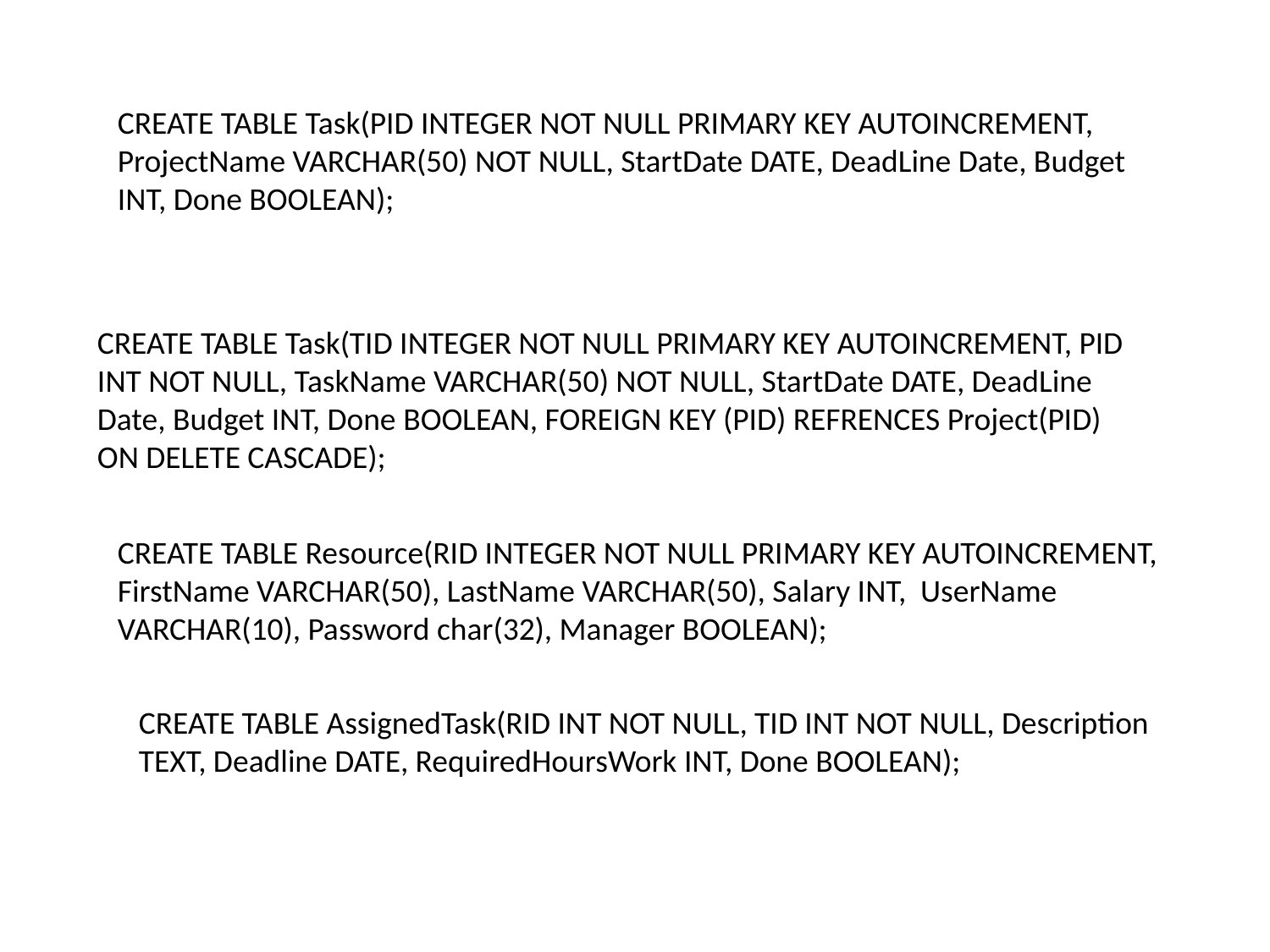

CREATE TABLE Task(PID INTEGER NOT NULL PRIMARY KEY AUTOINCREMENT, ProjectName VARCHAR(50) NOT NULL, StartDate DATE, DeadLine Date, Budget INT, Done BOOLEAN);
CREATE TABLE Task(TID INTEGER NOT NULL PRIMARY KEY AUTOINCREMENT, PID INT NOT NULL, TaskName VARCHAR(50) NOT NULL, StartDate DATE, DeadLine Date, Budget INT, Done BOOLEAN, FOREIGN KEY (PID) REFRENCES Project(PID) ON DELETE CASCADE);
CREATE TABLE Resource(RID INTEGER NOT NULL PRIMARY KEY AUTOINCREMENT, FirstName VARCHAR(50), LastName VARCHAR(50), Salary INT,  UserName VARCHAR(10), Password char(32), Manager BOOLEAN);
CREATE TABLE AssignedTask(RID INT NOT NULL, TID INT NOT NULL, Description TEXT, Deadline DATE, RequiredHoursWork INT, Done BOOLEAN);